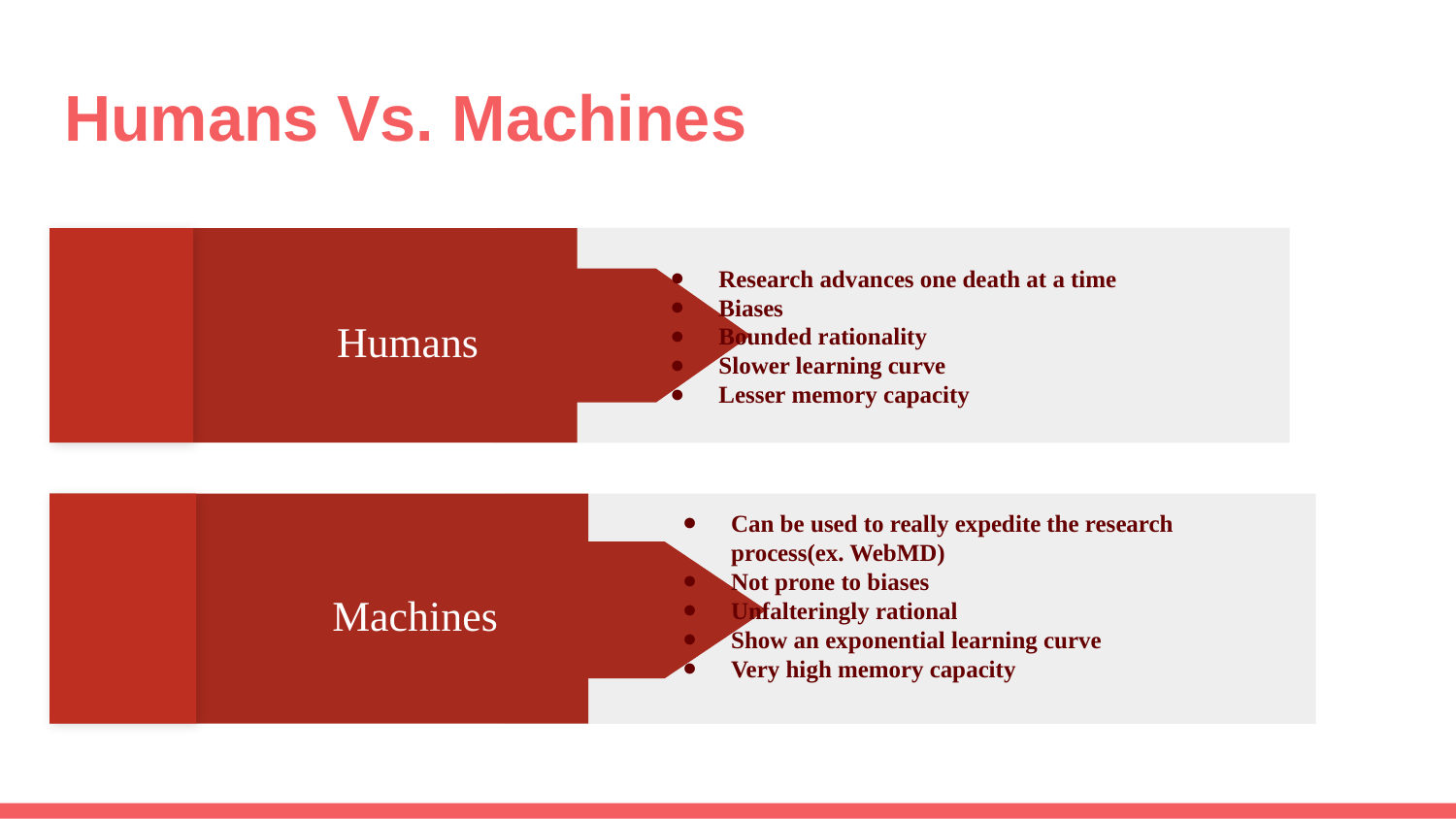

# Humans Vs. Machines

Research advances one death at a time
Biases
Bounded rationality
Slower learning curve
Lesser memory capacity
Humans

Can be used to really expedite the research process(ex. WebMD)
Not prone to biases
Unfalteringly rational
Show an exponential learning curve
Very high memory capacity

Machines